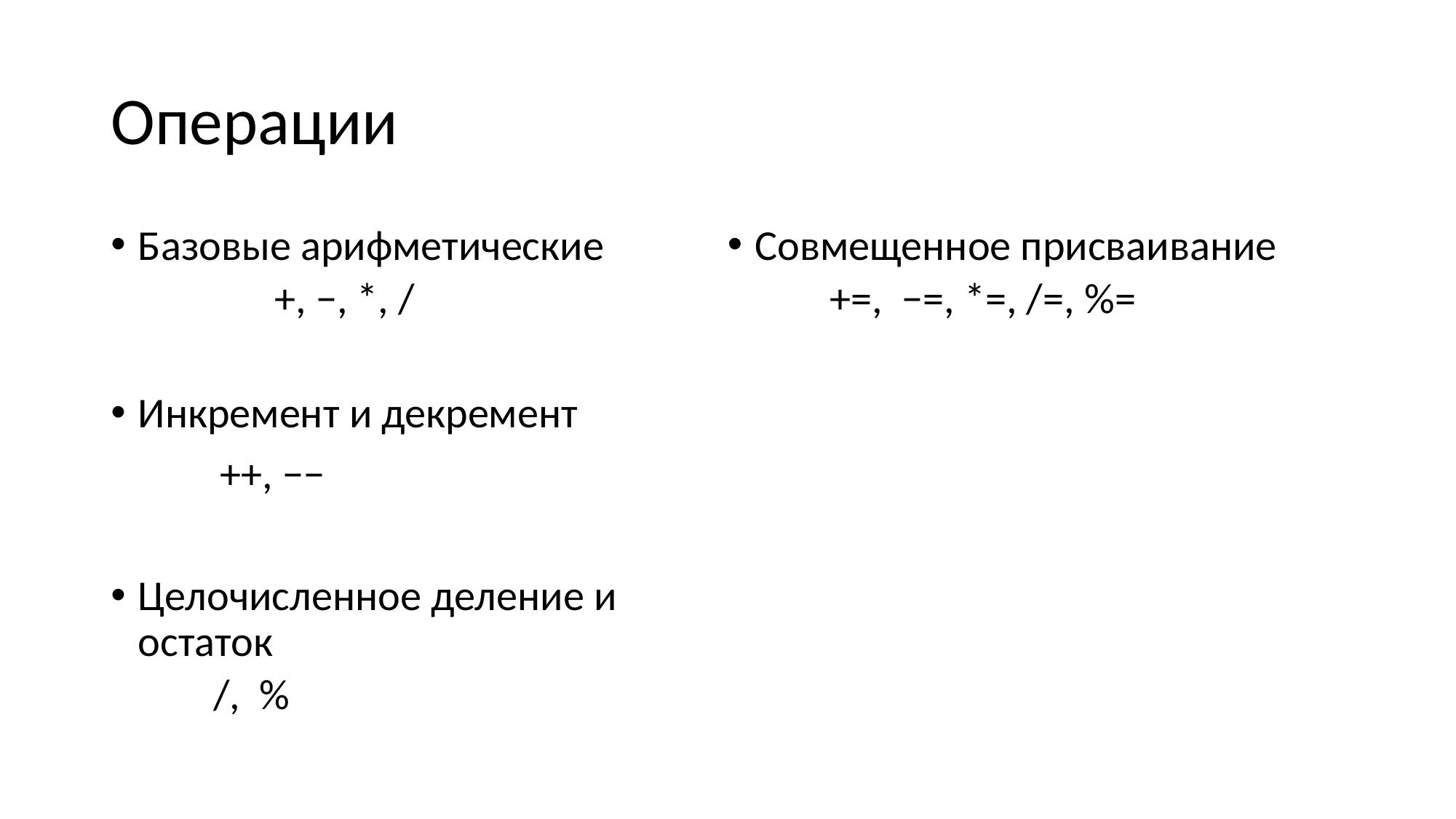

# Операции
Базовые арифметические
	+, −, *, /

Инкремент и декремент
	++, −−

Целочисленное деление и остаток
/,  %
Совмещенное присваивание
+=,  −=, *=, /=, %=